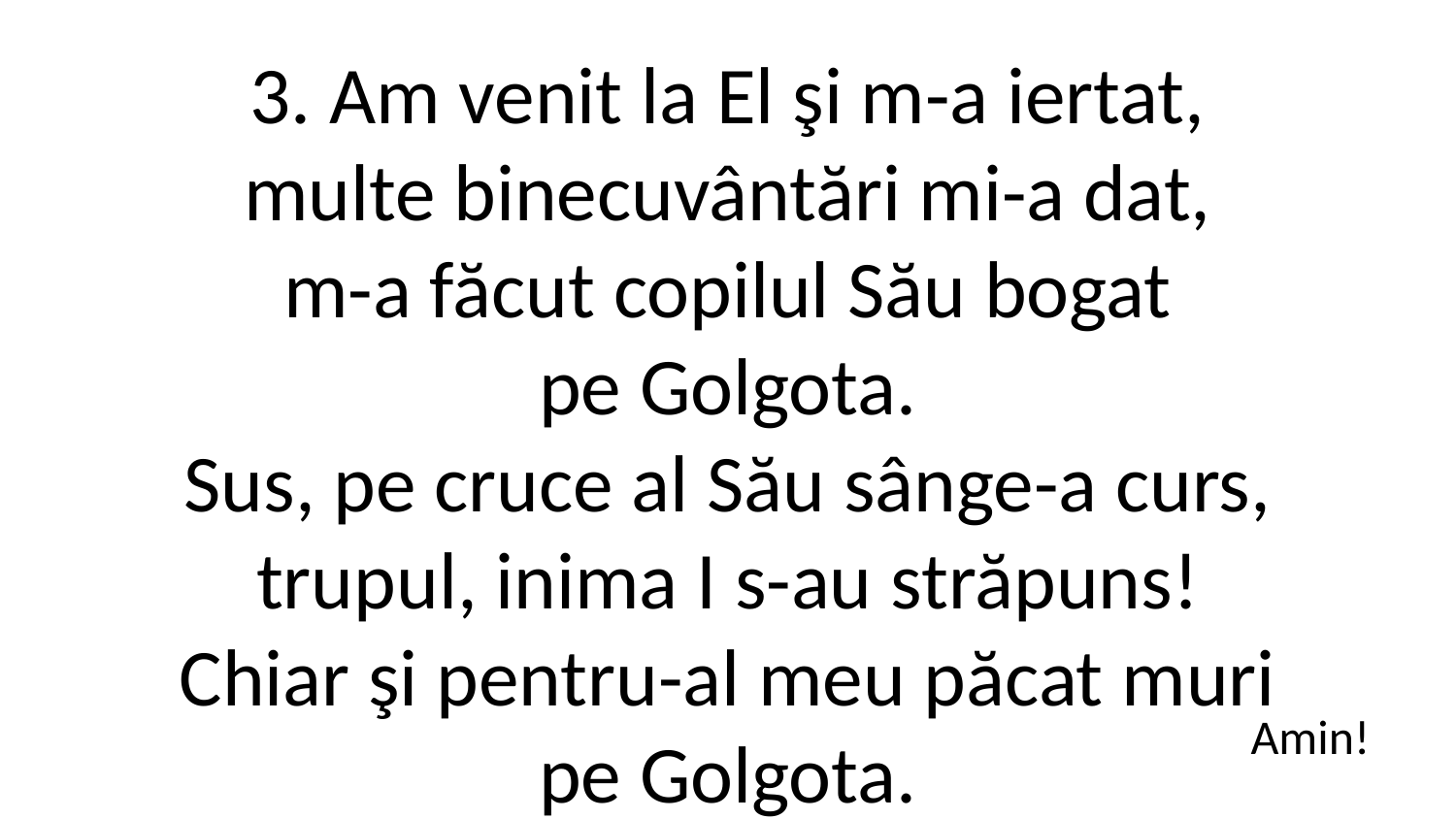

3. Am venit la El şi m-a iertat,
multe binecuvântări mi-a dat,
m-a făcut copilul Său bogat
pe Golgota.
Sus, pe cruce al Său sânge-a curs,
trupul, inima I s-au străpuns!
Chiar şi pentru-al meu păcat muri
pe Golgota.

Amin!